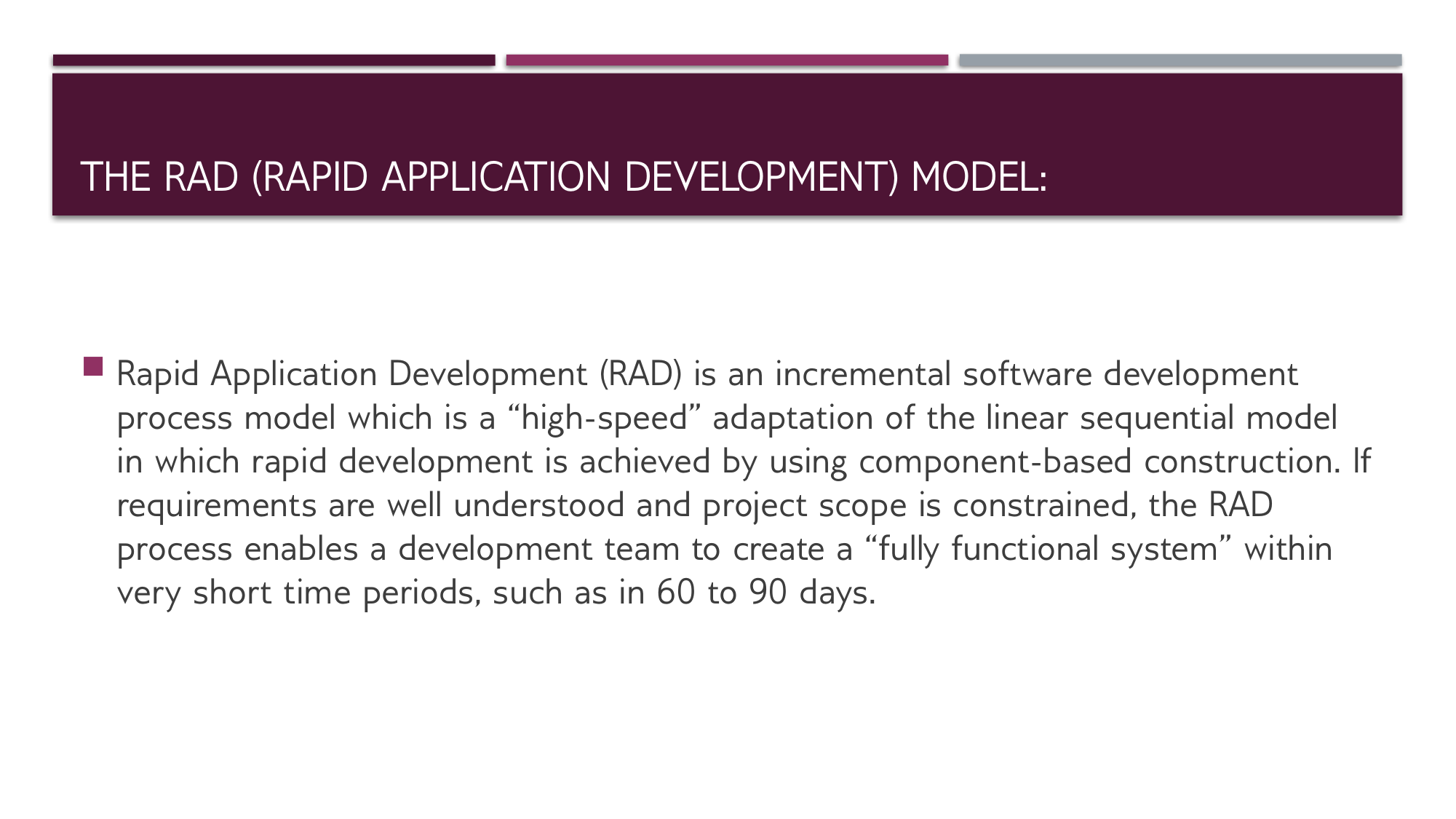

# THE RAD (RAPID APPLICATION DEVELOPMENT) MODEL:
Rapid Application Development (RAD) is an incremental software development process model which is a “high-speed” adaptation of the linear sequential model in which rapid development is achieved by using component-based construction. If requirements are well understood and project scope is constrained, the RAD process enables a development team to create a “fully functional system” within very short time periods, such as in 60 to 90 days.